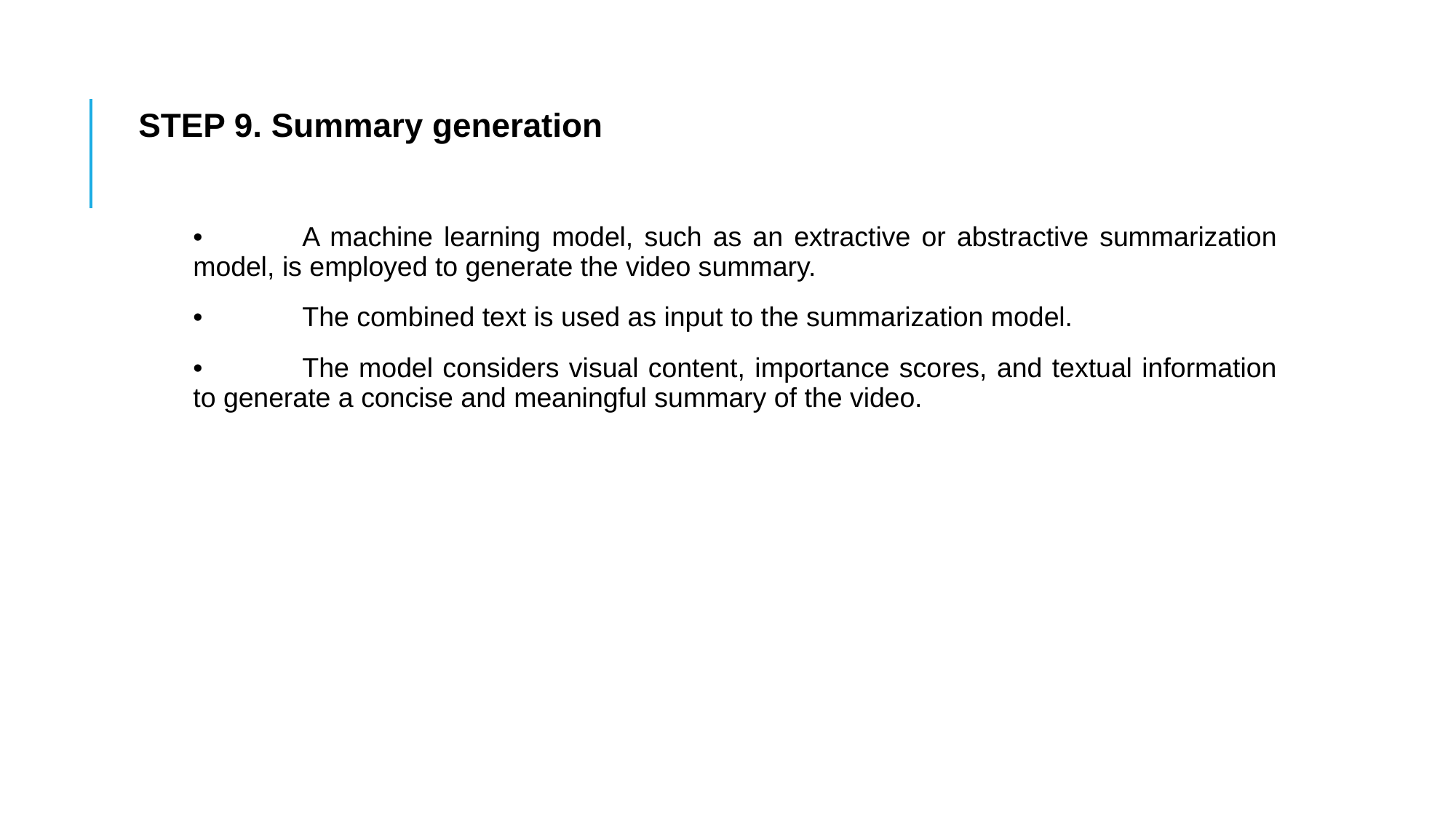

STEP 9. Summary generation

•	A machine learning model, such as an extractive or abstractive summarization model, is employed to generate the video summary.
•	The combined text is used as input to the summarization model.
•	The model considers visual content, importance scores, and textual information to generate a concise and meaningful summary of the video.